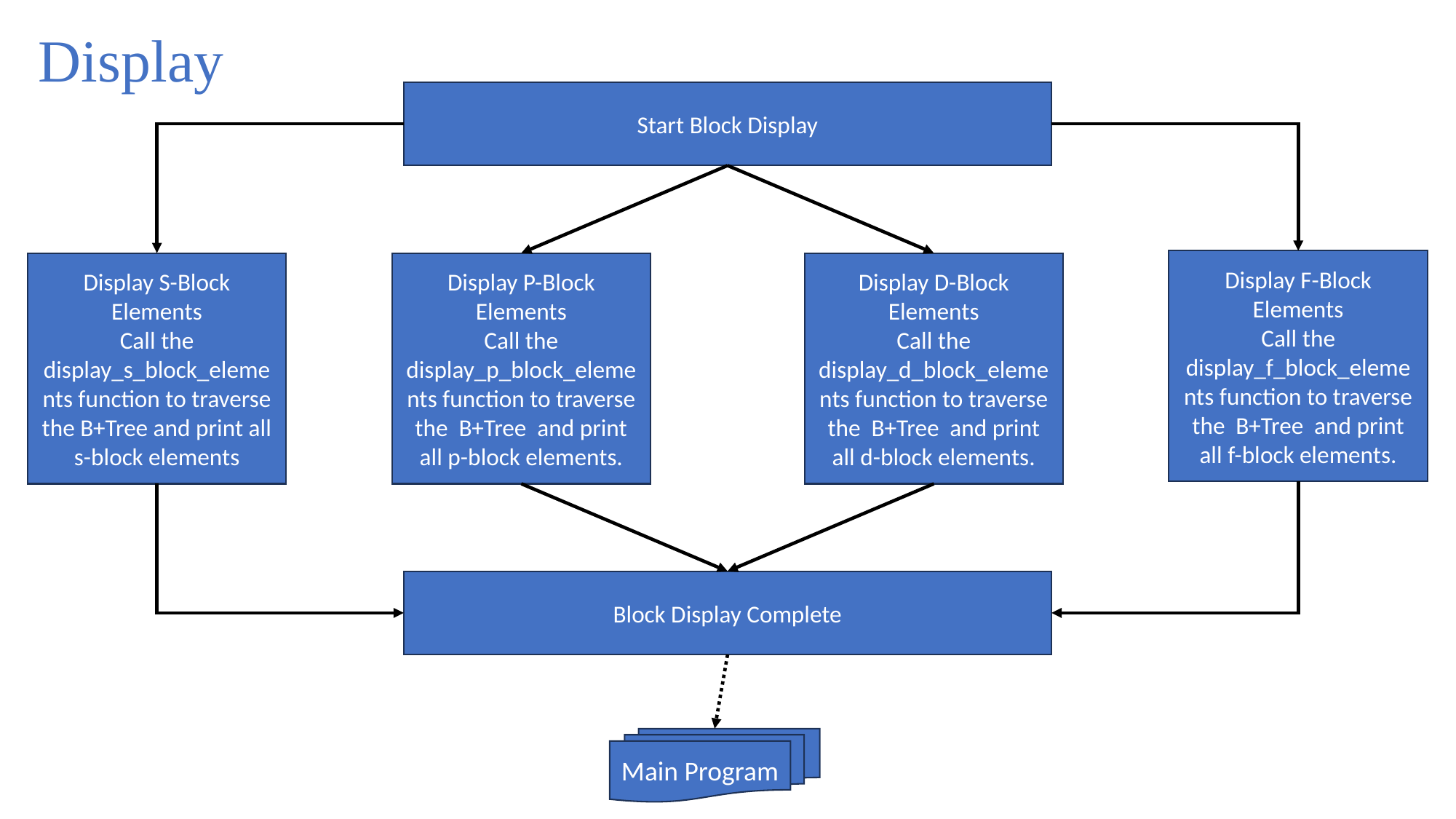

Display
Start Block Display
Display F-Block Elements
Call the display_f_block_elements function to traverse the  B+Tree  and print all f-block elements.
Display S-Block Elements
Call the display_s_block_elements function to traverse the B+Tree and print all s-block elements
Display P-Block Elements
Call the display_p_block_elements function to traverse the  B+Tree  and print all p-block elements.
Display D-Block Elements
Call the display_d_block_elements function to traverse the  B+Tree  and print all d-block elements.
Block Display Complete
Main Program